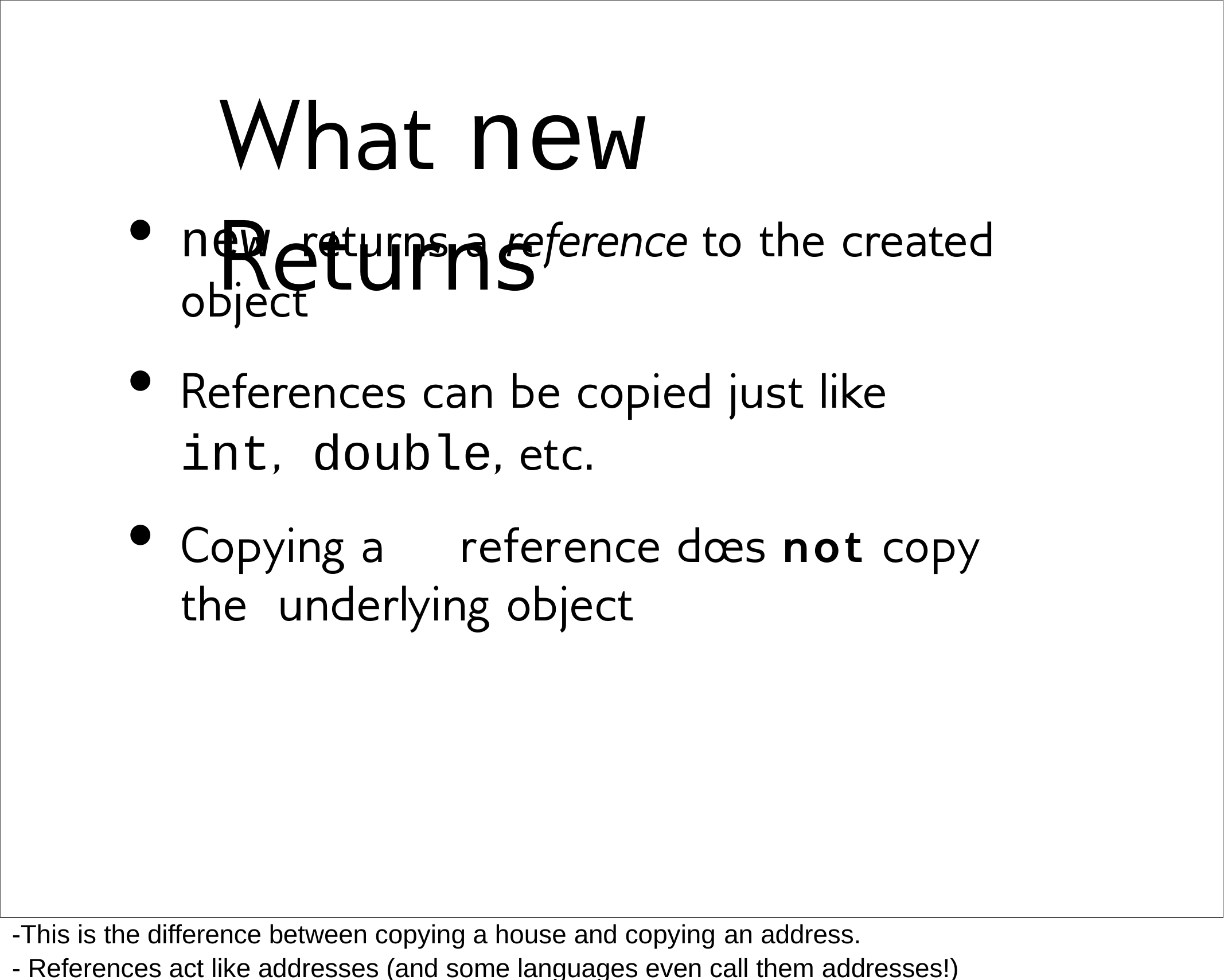

# What new Returns
new returns a reference to the created object
References can be copied just like int,  double, etc.
Copying a	reference does not copy	the  underlying object
-This is the difference between copying a house and copying an address.
- References act like addresses (and some languages even call them addresses!)